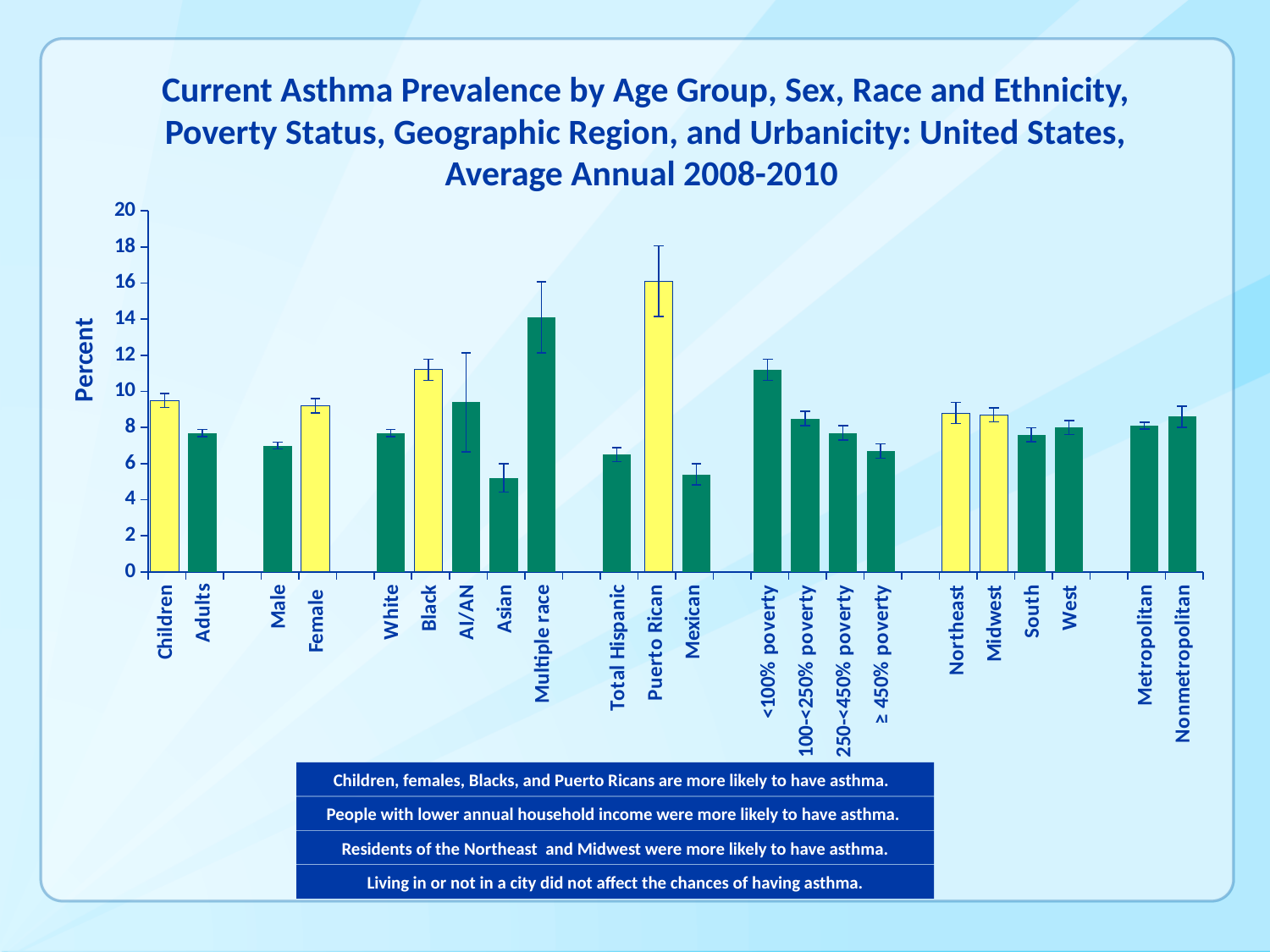

Current Asthma Prevalence by Age Group, Sex, Race and Ethnicity, Poverty Status, Geographic Region, and Urbanicity: United States, Average Annual 2008-2010

### Chart

| Category | Series 1 | Series 2 |
|---|---|---|
| Children | 9.5 | None |
| Adults | 7.7 | None |
|  | None | None |
| Male | 7.0 | None |
| Female  | 9.2 | None |
|  | None | None |
| White | 7.7 | None |
| Black | 11.2 | None |
| AI/AN | 9.4 | None |
| Asian | 5.2 | None |
| Multiple race | 14.1 | None |
|  | None | None |
| Total Hispanic | 6.5 | None |
| Puerto Rican | None | 16.1 |
| Mexican | None | 5.4 |
|  | None | None |
| <100% poverty | 11.2 | None |
| 100-<250% poverty | 8.5 | None |
| 250-<450% poverty | 7.7 | None |
| ≥ 450% poverty | 6.7 | None |
|  | None | None |
| Northeast | 8.8 | None |
| Midwest | 8.7 | None |
| South | 7.6 | None |
| West | 8.0 | None |
|  | 0.0 | None |
| Metropolitan | 8.1 | None |
| Nonmetropolitan | 8.6 | None |
Children, females, Blacks, and Puerto Ricans are more likely to have asthma.
People with lower annual household income were more likely to have asthma.
Residents of the Northeast  and Midwest were more likely to have asthma.
Living in or not in a city did not affect the chances of having asthma.